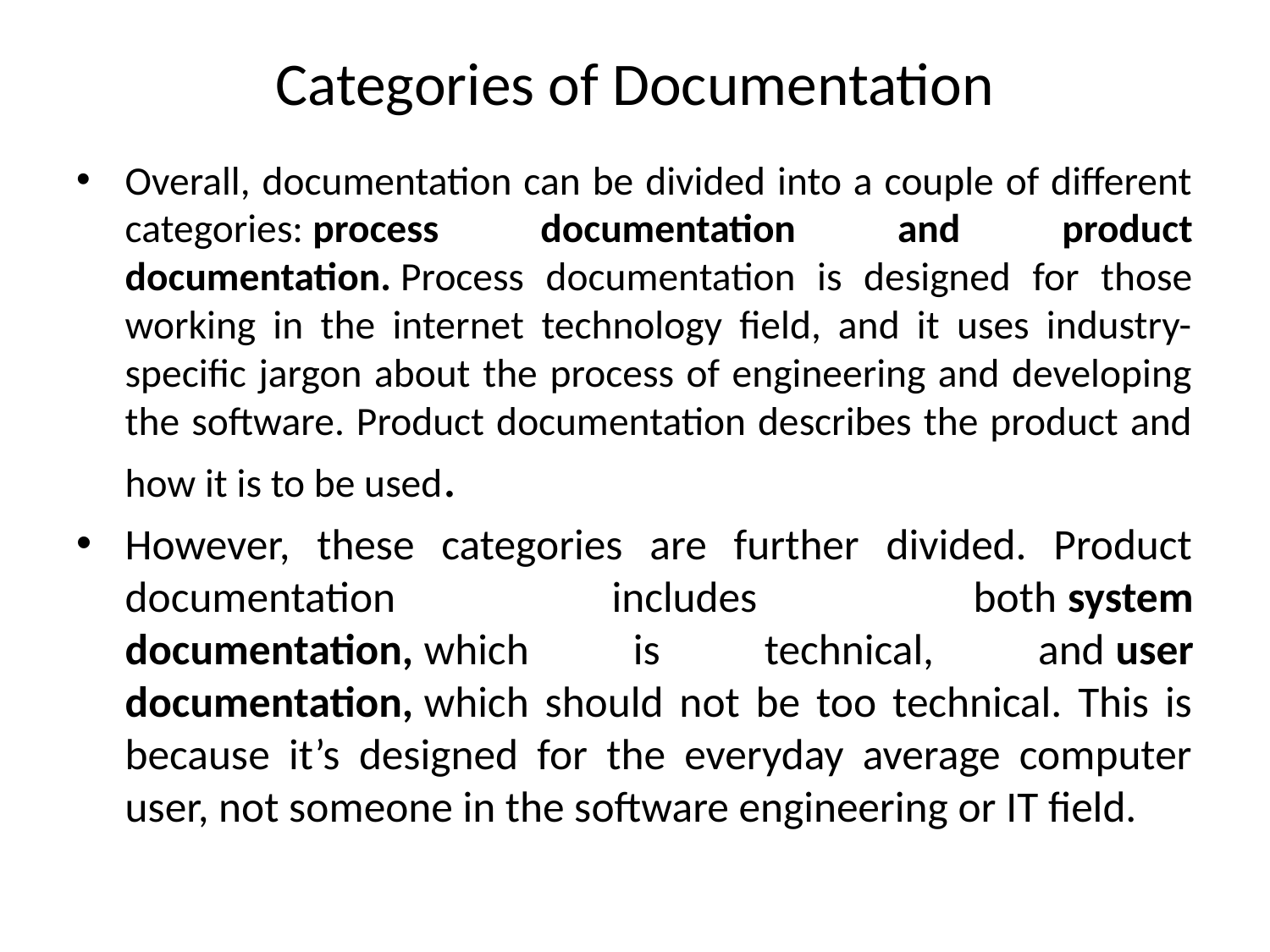

# Categories of Documentation
Overall, documentation can be divided into a couple of different categories: process documentation and product documentation. Process documentation is designed for those working in the internet technology field, and it uses industry-specific jargon about the process of engineering and developing the software. Product documentation describes the product and how it is to be used.
However, these categories are further divided. Product documentation includes both system documentation, which is technical, and user documentation, which should not be too technical. This is because it’s designed for the everyday average computer user, not someone in the software engineering or IT field.